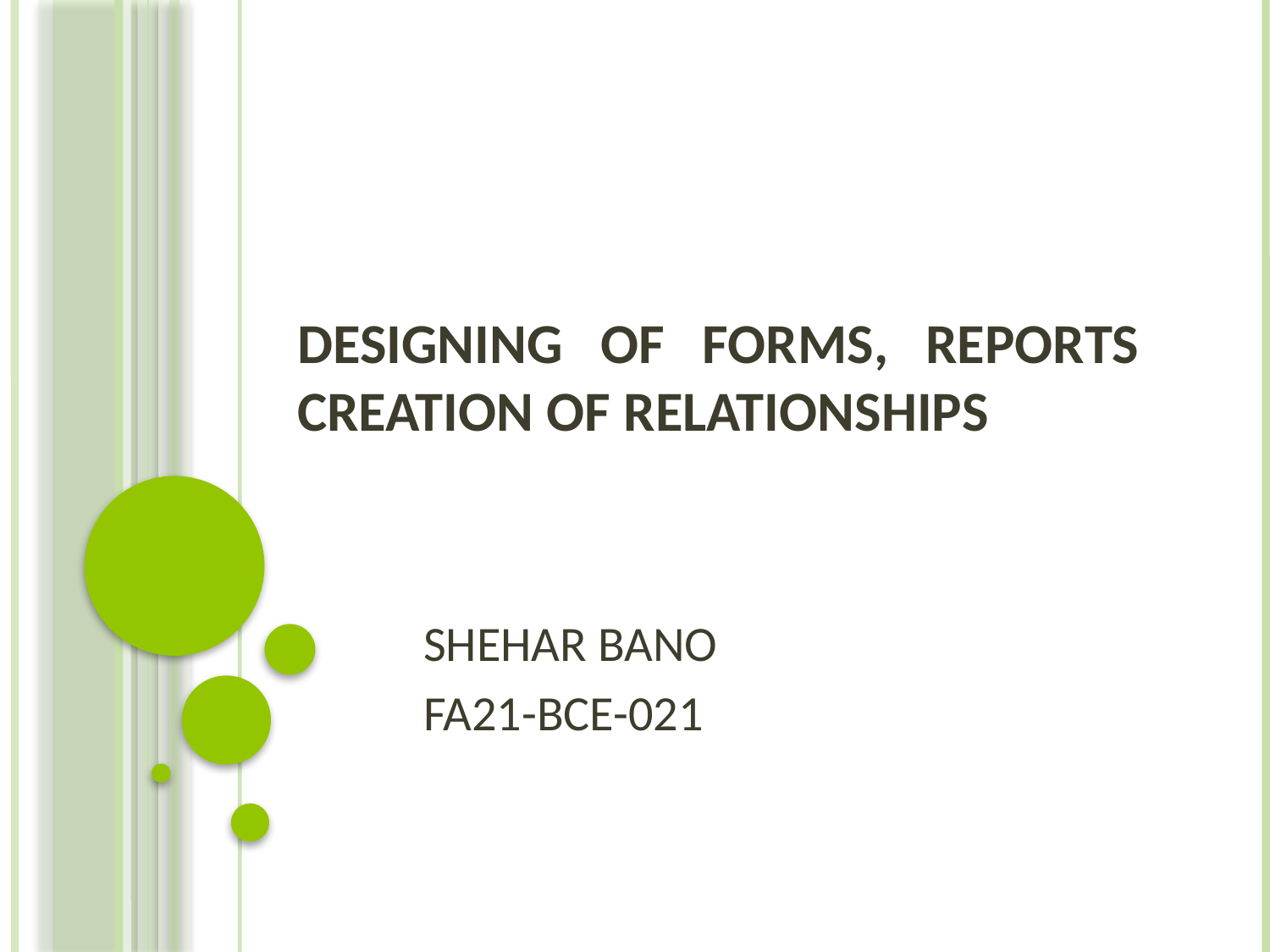

# Designing of forms, reports creation of relationships
SHEHAR BANO
FA21-BCE-021